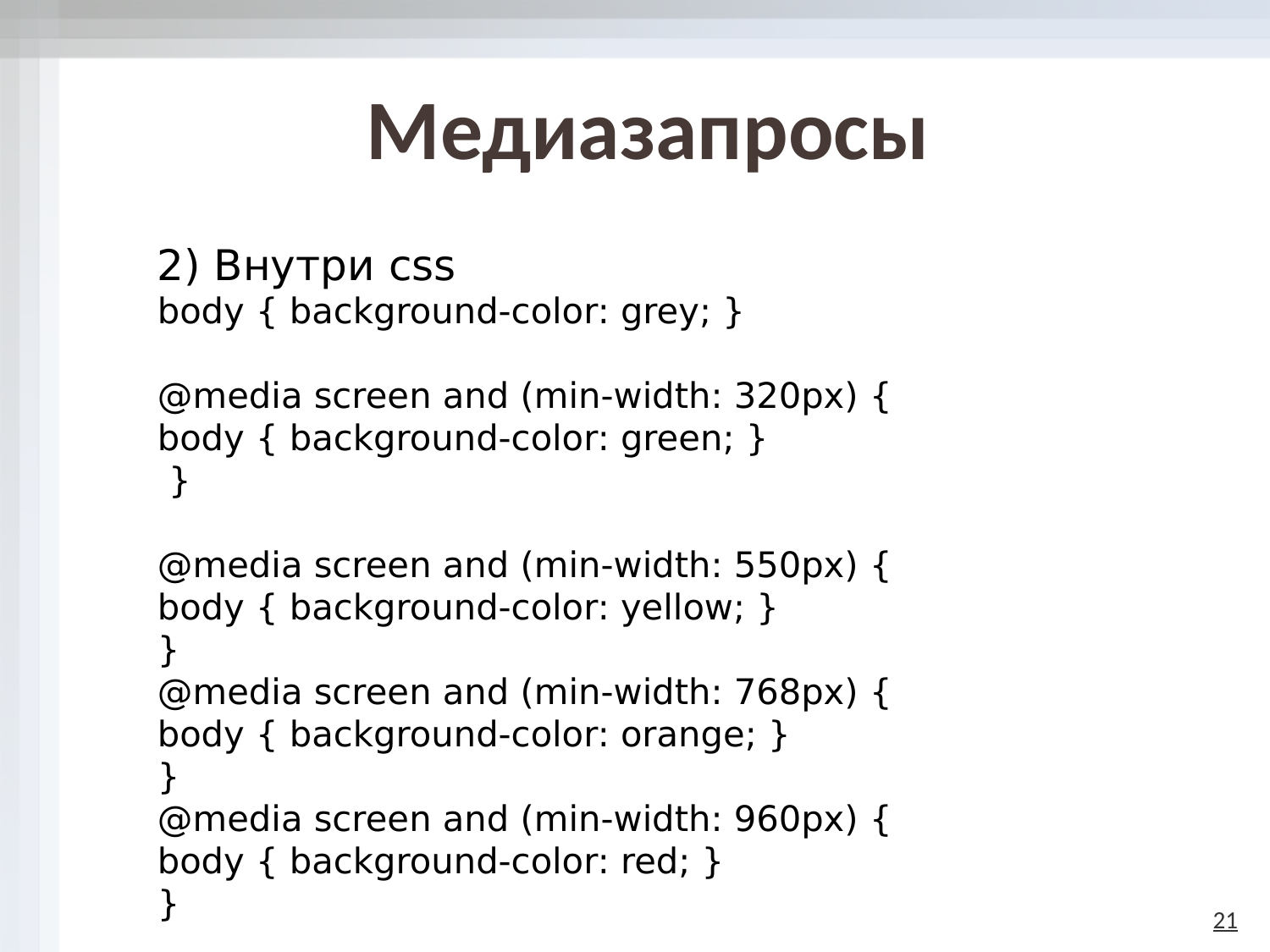

# Медиазапросы
2) Внутри css
body { background-color: grey; }

@media screen and (min-width: 320px) {
body { background-color: green; }
 }

@media screen and (min-width: 550px) {
body { background-color: yellow; }
}
@media screen and (min-width: 768px) {
body { background-color: orange; }
}
@media screen and (min-width: 960px) {
body { background-color: red; }
}
21